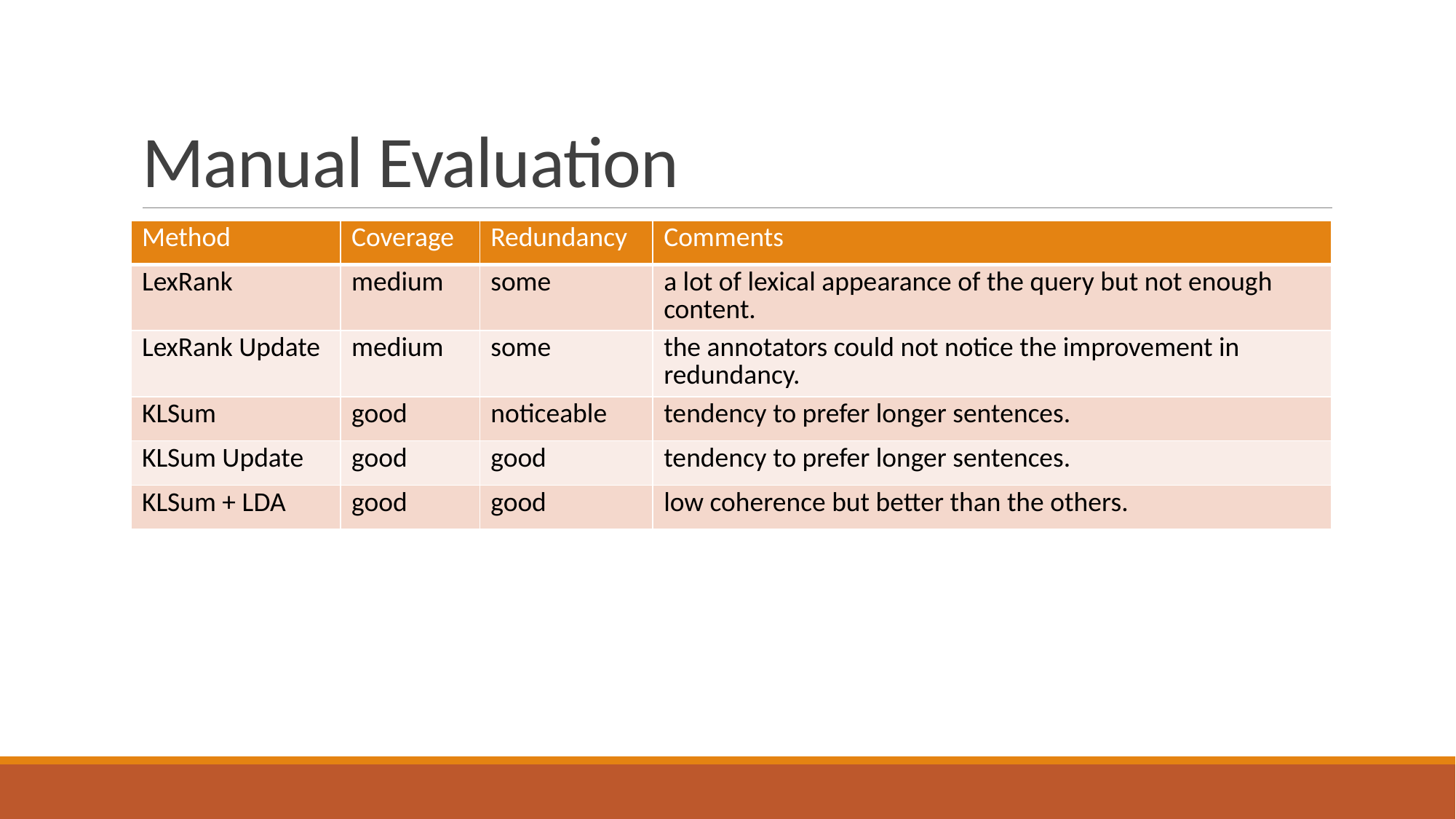

# Manual Evaluation
| Method | Coverage | Redundancy | Comments |
| --- | --- | --- | --- |
| LexRank | medium | some | a lot of lexical appearance of the query but not enough content. |
| LexRank Update | medium | some | the annotators could not notice the improvement in redundancy. |
| KLSum | good | noticeable | tendency to prefer longer sentences. |
| KLSum Update | good | good | tendency to prefer longer sentences. |
| KLSum + LDA | good | good | low coherence but better than the others. |